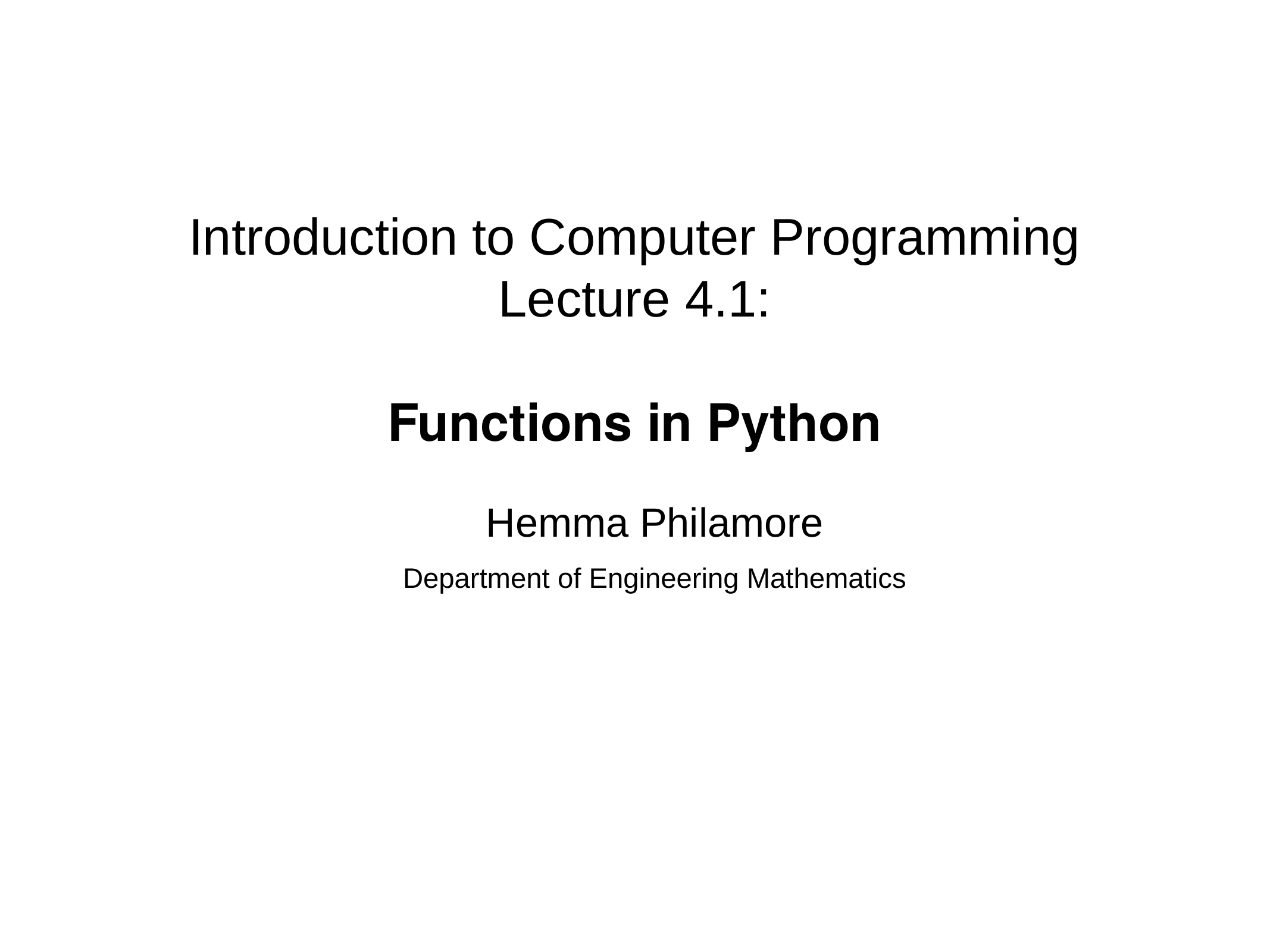

# Introduction to Computer Programming Lecture 4.1:

Functions in Python
Hemma Philamore

Department of Engineering Mathematics